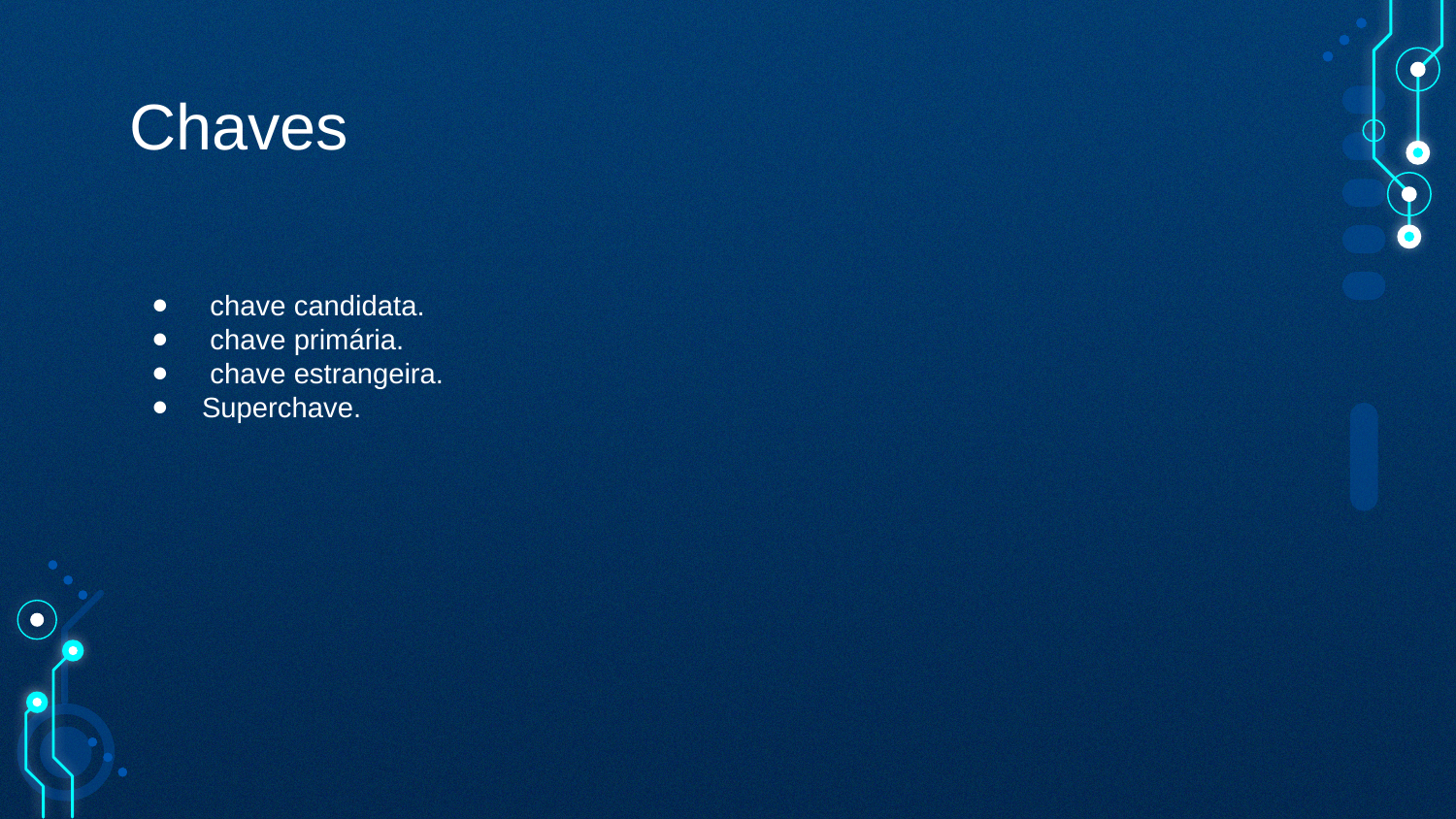

# Chaves
 chave candidata.
 chave primária.
 chave estrangeira.
Superchave.